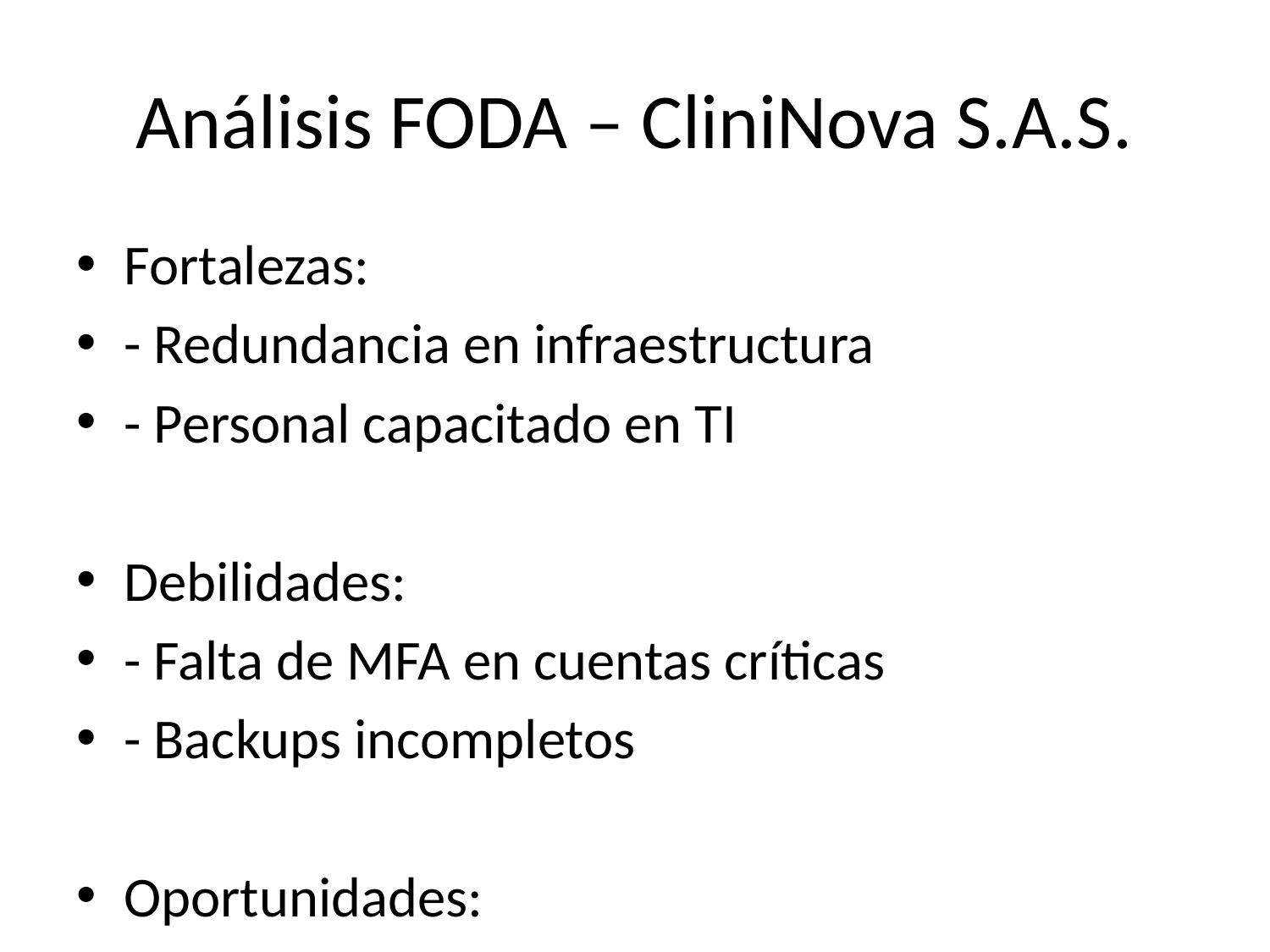

# Análisis FODA – CliniNova S.A.S.
Fortalezas:
- Redundancia en infraestructura
- Personal capacitado en TI

Debilidades:
- Falta de MFA en cuentas críticas
- Backups incompletos

Oportunidades:
- Migración a Zero Trust
- Automatización de auditorías

Amenazas:
- Phishing dirigido a personal clínico
- Ransomware contra datos de pacientes